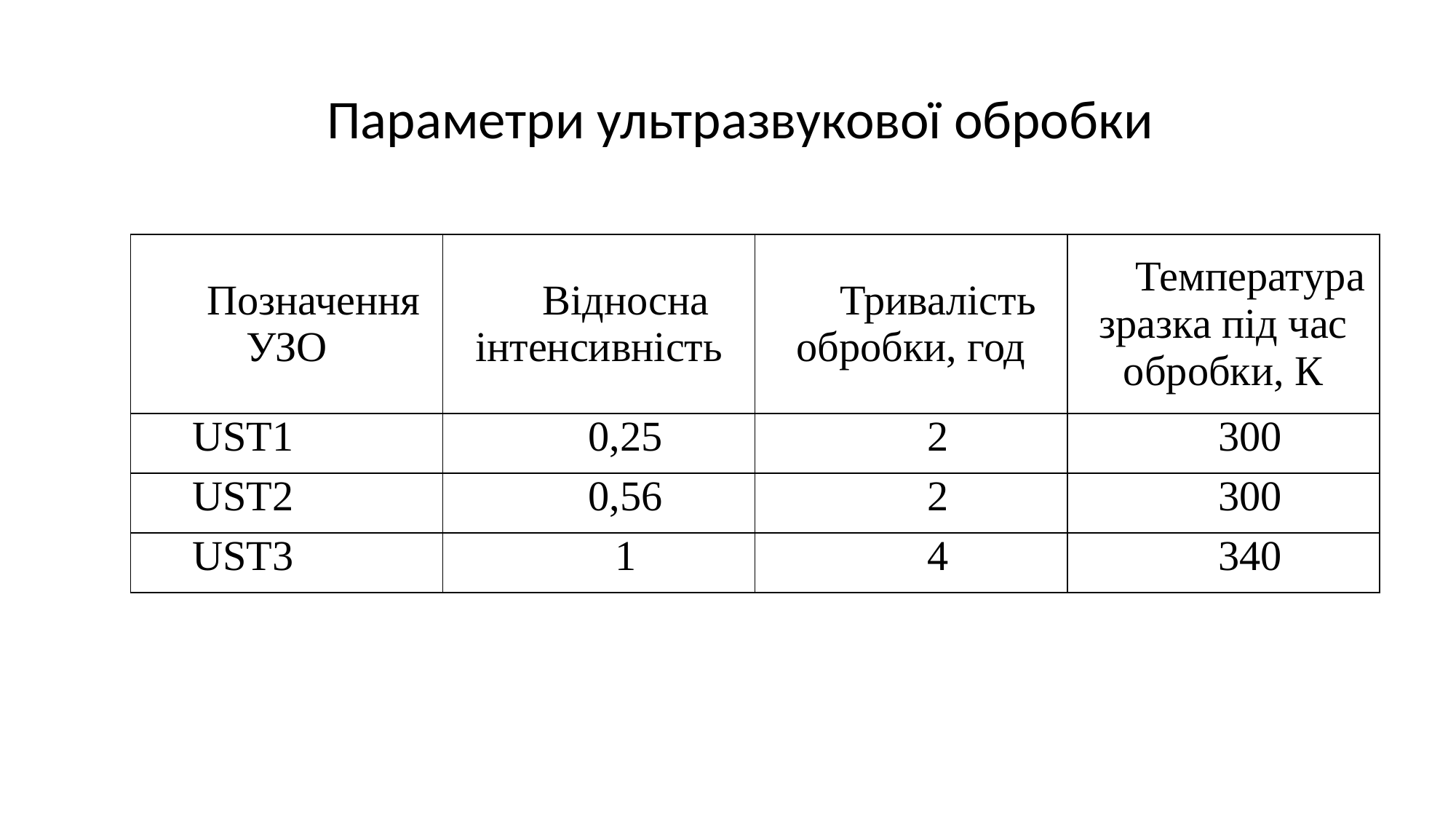

# Параметри ультразвукової обробки
|  |  |  |  |
| --- | --- | --- | --- |
| Позначення УЗО | Відносна інтенсивність | Тривалість обробки, год | Температура зразка під час обробки, К |
| UST1 | 0,25 | 2 | 300 |
| UST2 | 0,56 | 2 | 300 |
| UST3 | 1 | 4 | 340 |